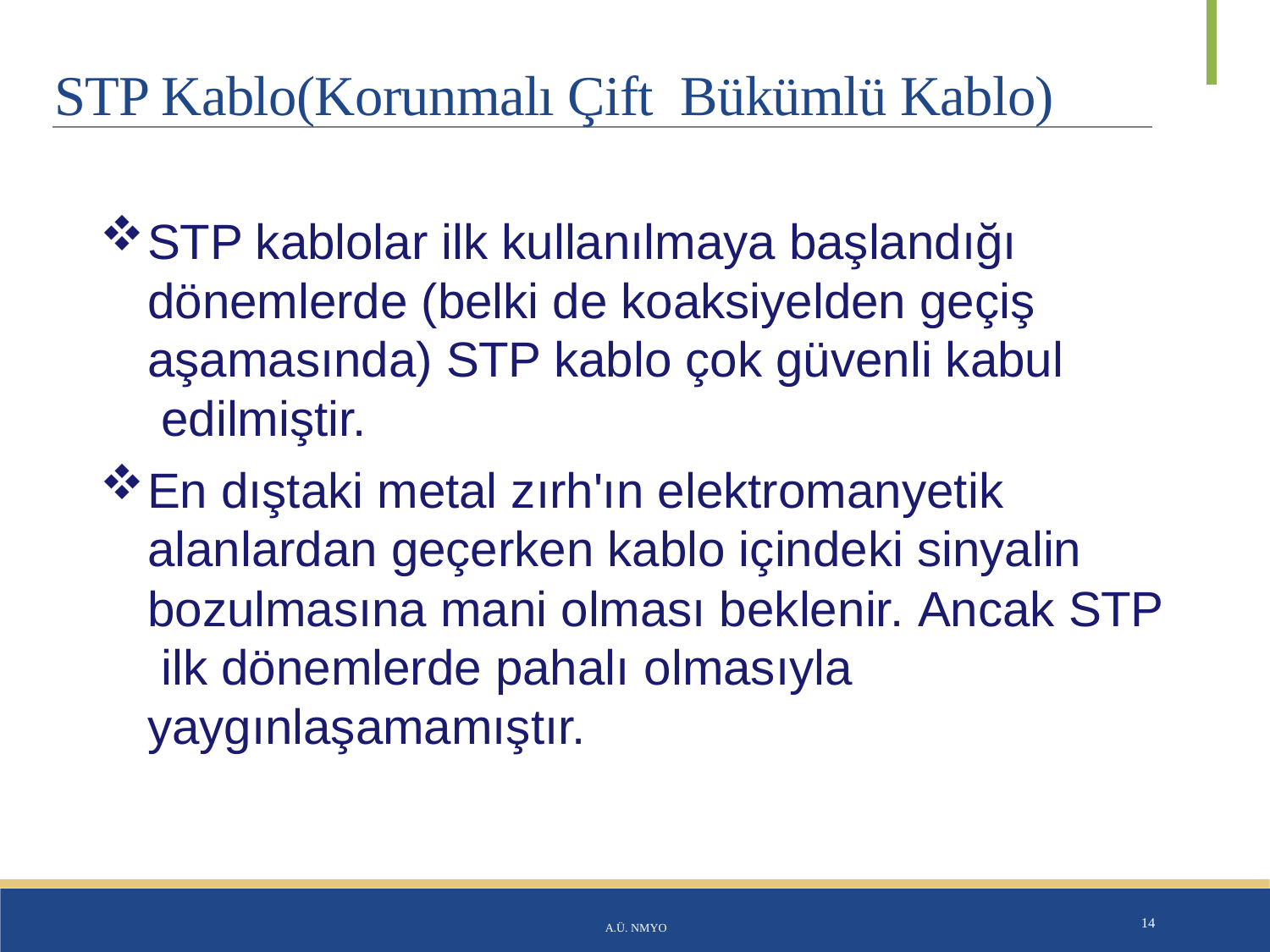

# STP Kablo(Korunmalı Çift  Bükümlü Kablo)
STP kablolar ilk kullanılmaya başlandığı  dönemlerde (belki de koaksiyelden geçiş  aşamasında) STP kablo çok güvenli kabul  edilmiştir.
En dıştaki metal zırh'ın elektromanyetik  alanlardan geçerken kablo içindeki sinyalin  bozulmasına mani olması beklenir. Ancak STP  ilk dönemlerde pahalı olmasıyla
yaygınlaşamamıştır.
A.Ü. NMYO
14